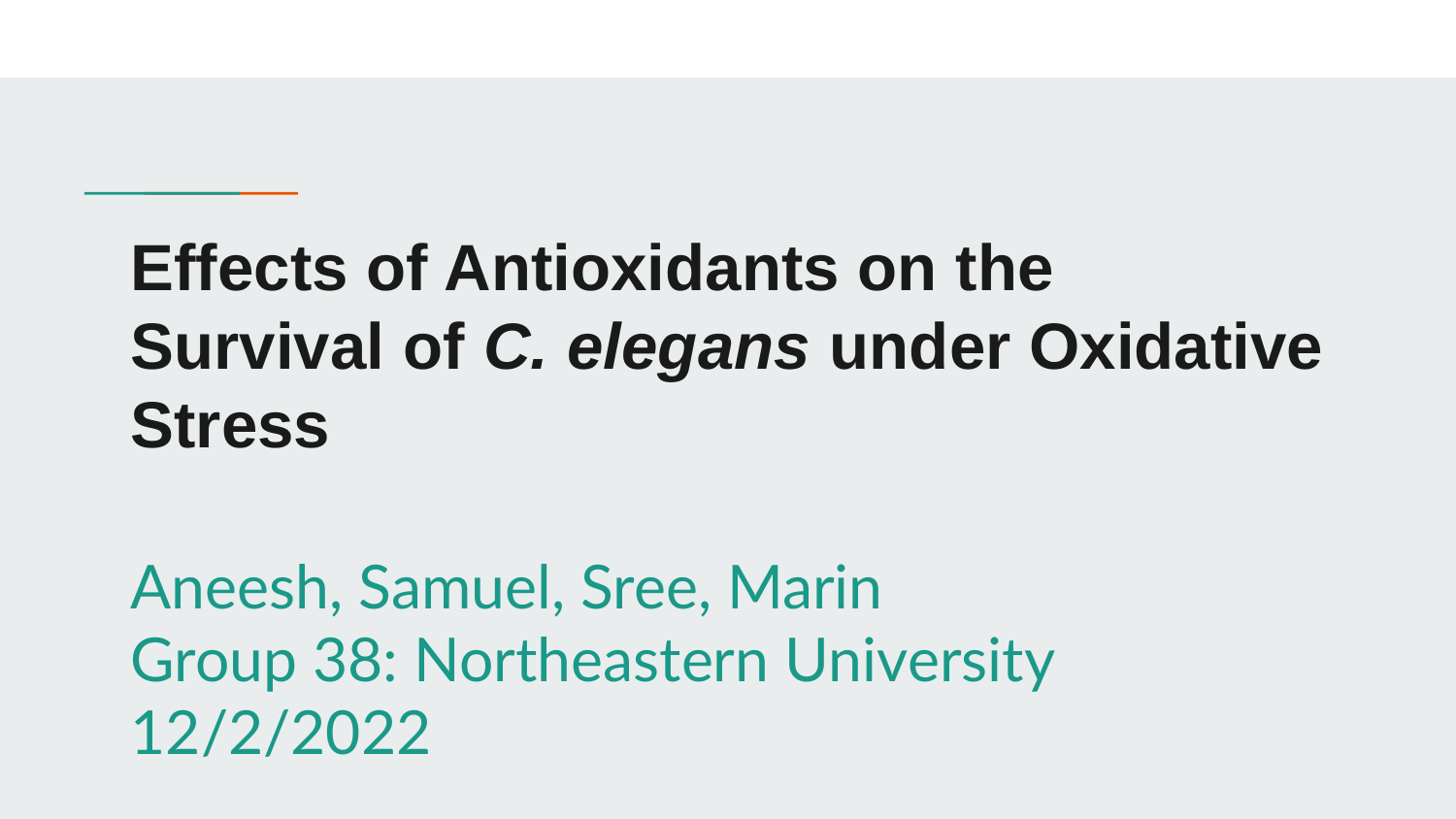

# Effects of Antioxidants on the Survival of C. elegans under Oxidative Stress
Aneesh, Samuel, Sree, Marin
Group 38: Northeastern University
12/2/2022